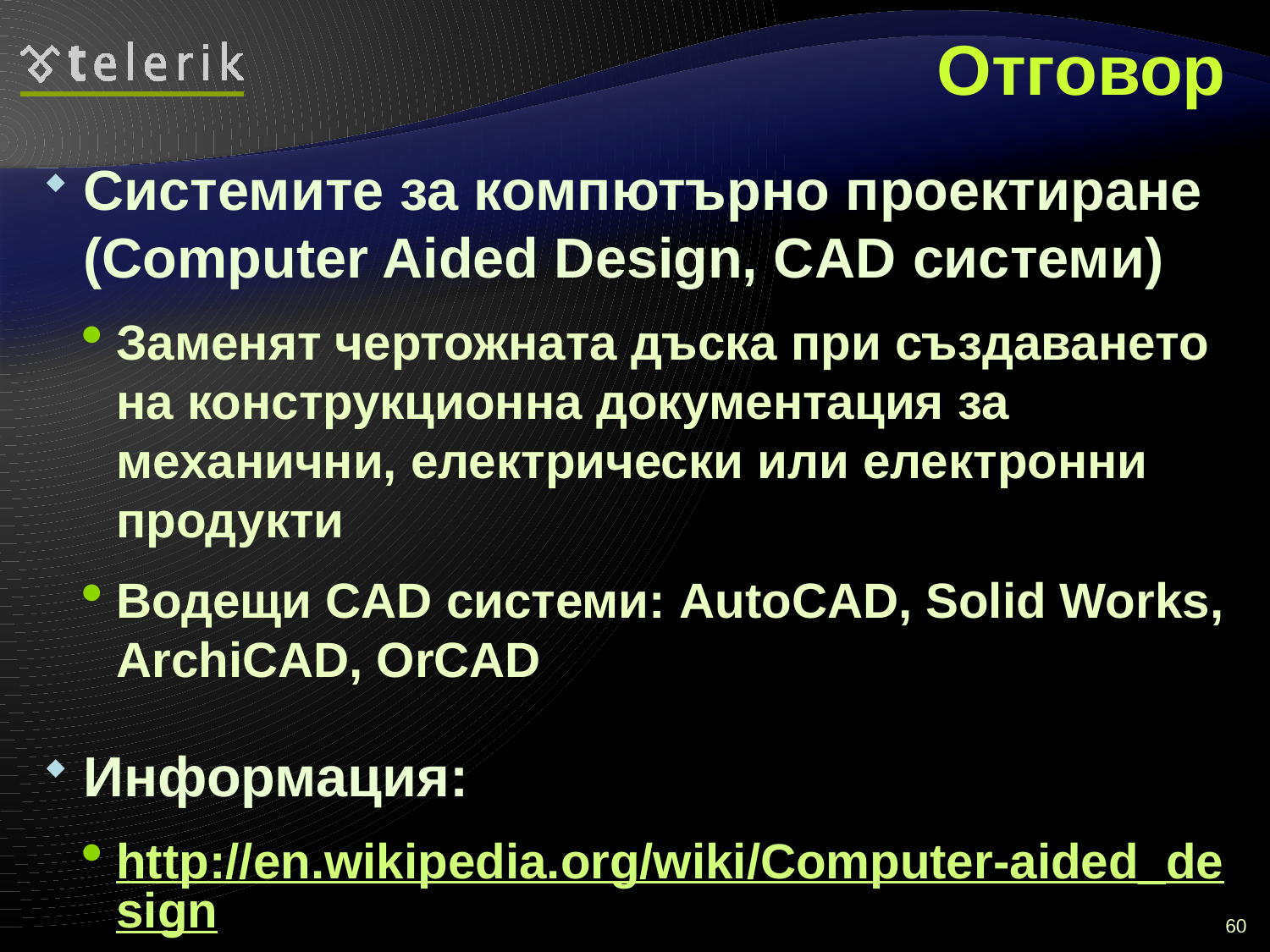

# Отговор
Системите за компютърно проектиране (Computer Aided Design, CAD системи)
Заменят чертожната дъска при създаването на конструкционна документация за механични, електрически или електронни продукти
Водещи CAD системи: AutoCAD, Solid Works, ArchiCAD, OrCAD
Информация:
http://en.wikipedia.org/wiki/Computer-aided_design
60